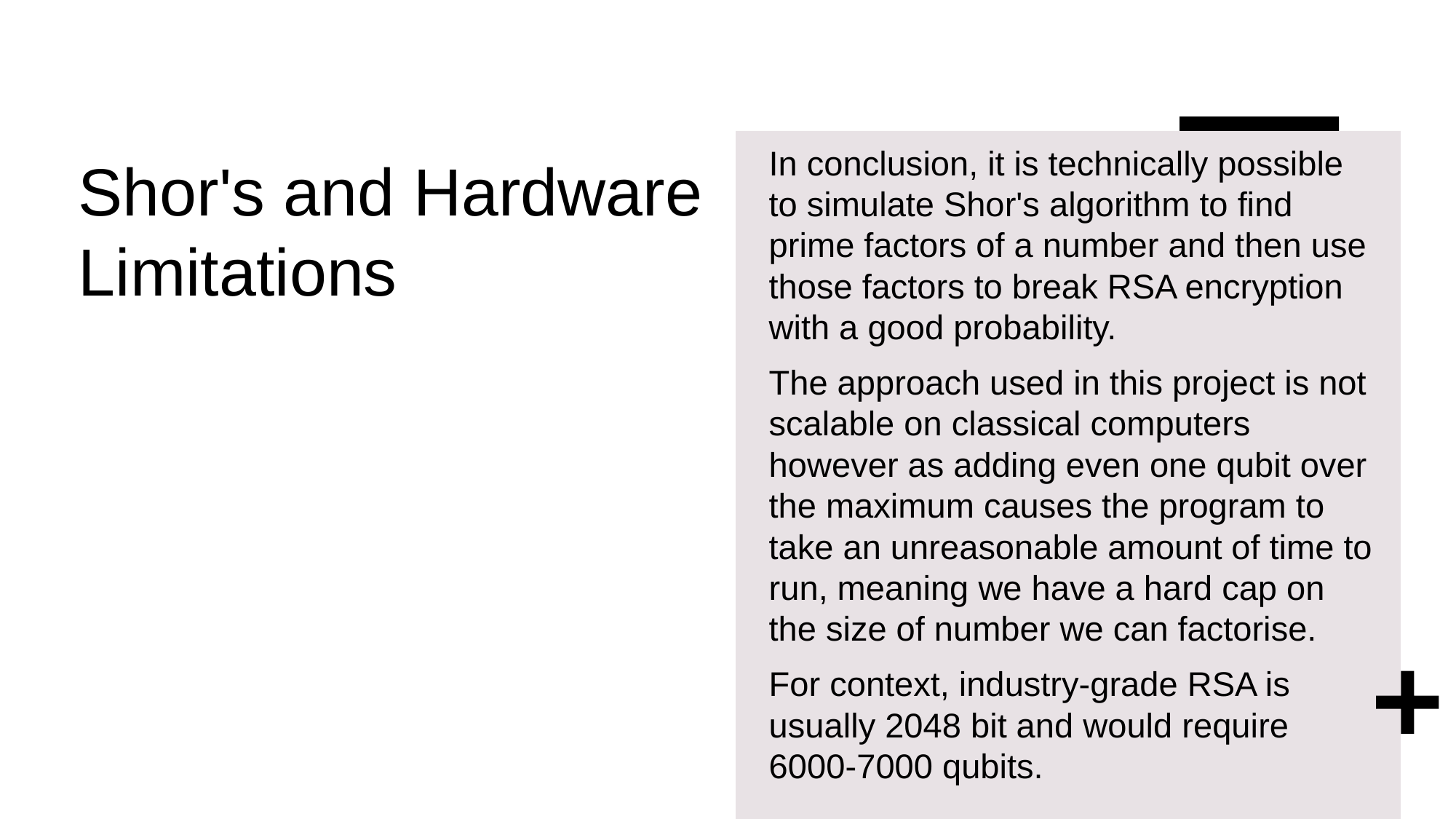

In conclusion, it is technically possible to simulate Shor's algorithm to find prime factors of a number and then use those factors to break RSA encryption with a good probability.
The approach used in this project is not scalable on classical computers however as adding even one qubit over the maximum causes the program to take an unreasonable amount of time to run, meaning we have a hard cap on the size of number we can factorise.
For context, industry-grade RSA is usually 2048 bit and would require 6000-7000 qubits.
# Shor's and Hardware Limitations